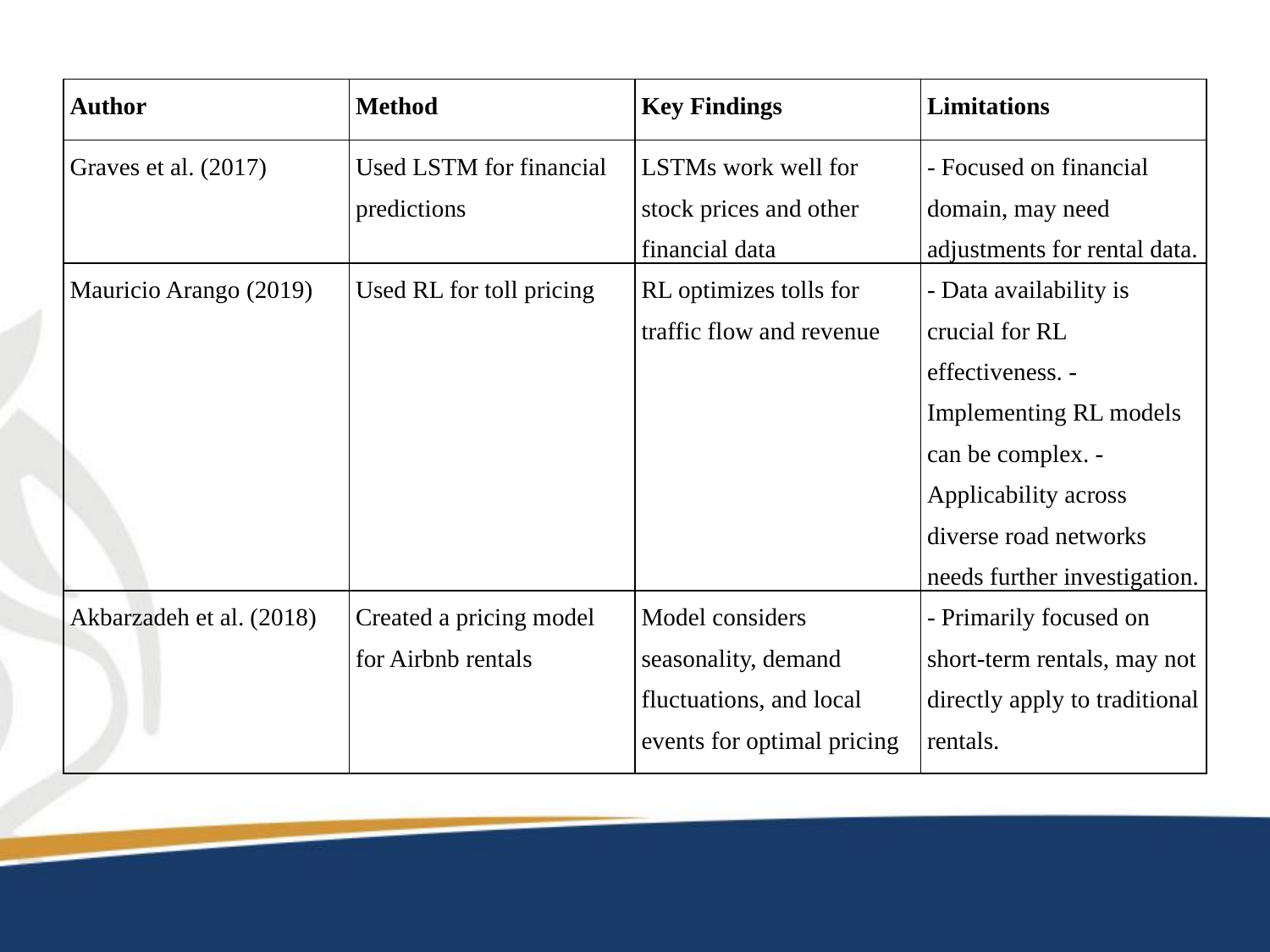

| Author | Method | Key Findings | Limitations |
| --- | --- | --- | --- |
| Graves et al. (2017) | Used LSTM for financial predictions | LSTMs work well for stock prices and other financial data | - Focused on financial domain, may need adjustments for rental data. |
| Mauricio Arango (2019) | Used RL for toll pricing | RL optimizes tolls for traffic flow and revenue | - Data availability is crucial for RL effectiveness. - Implementing RL models can be complex. - Applicability across diverse road networks needs further investigation. |
| Akbarzadeh et al. (2018) | Created a pricing model for Airbnb rentals | Model considers seasonality, demand fluctuations, and local events for optimal pricing | - Primarily focused on short-term rentals, may not directly apply to traditional rentals. |